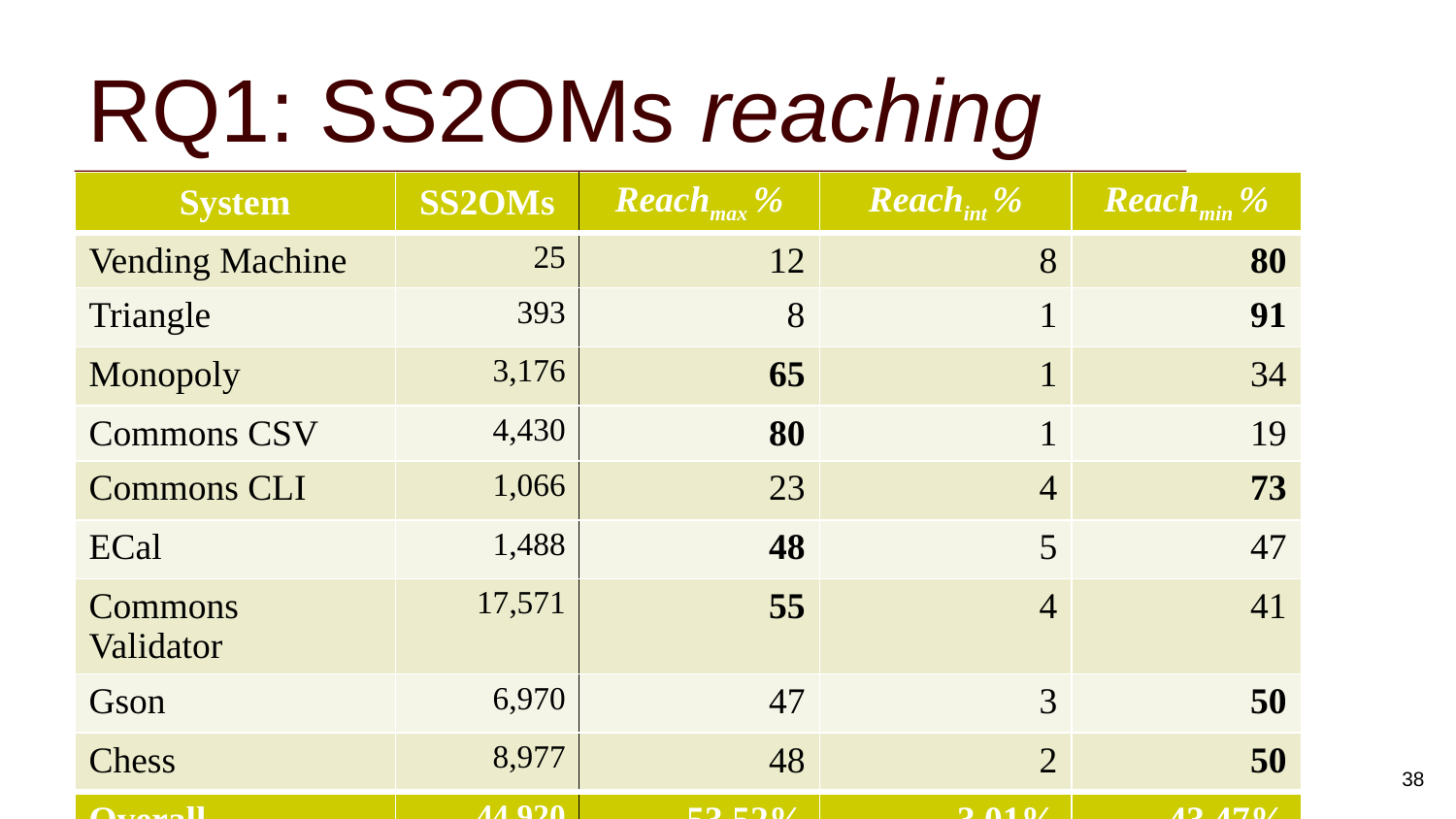

# RQ1: SS2OMs reaching
| System | SS2OMs | Reachmax % | Reachint % | Reachmin % |
| --- | --- | --- | --- | --- |
| Vending Machine | 25 | 12 | 8 | 80 |
| Triangle | 393 | 8 | 1 | 91 |
| Monopoly | 3,176 | 65 | 1 | 34 |
| Commons CSV | 4,430 | 80 | 1 | 19 |
| Commons CLI | 1,066 | 23 | 4 | 73 |
| ECal | 1,488 | 48 | 5 | 47 |
| Commons Validator | 17,571 | 55 | 4 | 41 |
| Gson | 6,970 | 47 | 3 | 50 |
| Chess | 8,977 | 48 | 2 | 50 |
| Overall | 44,920 | 53,52% | 3,01% | 43,47% |
38